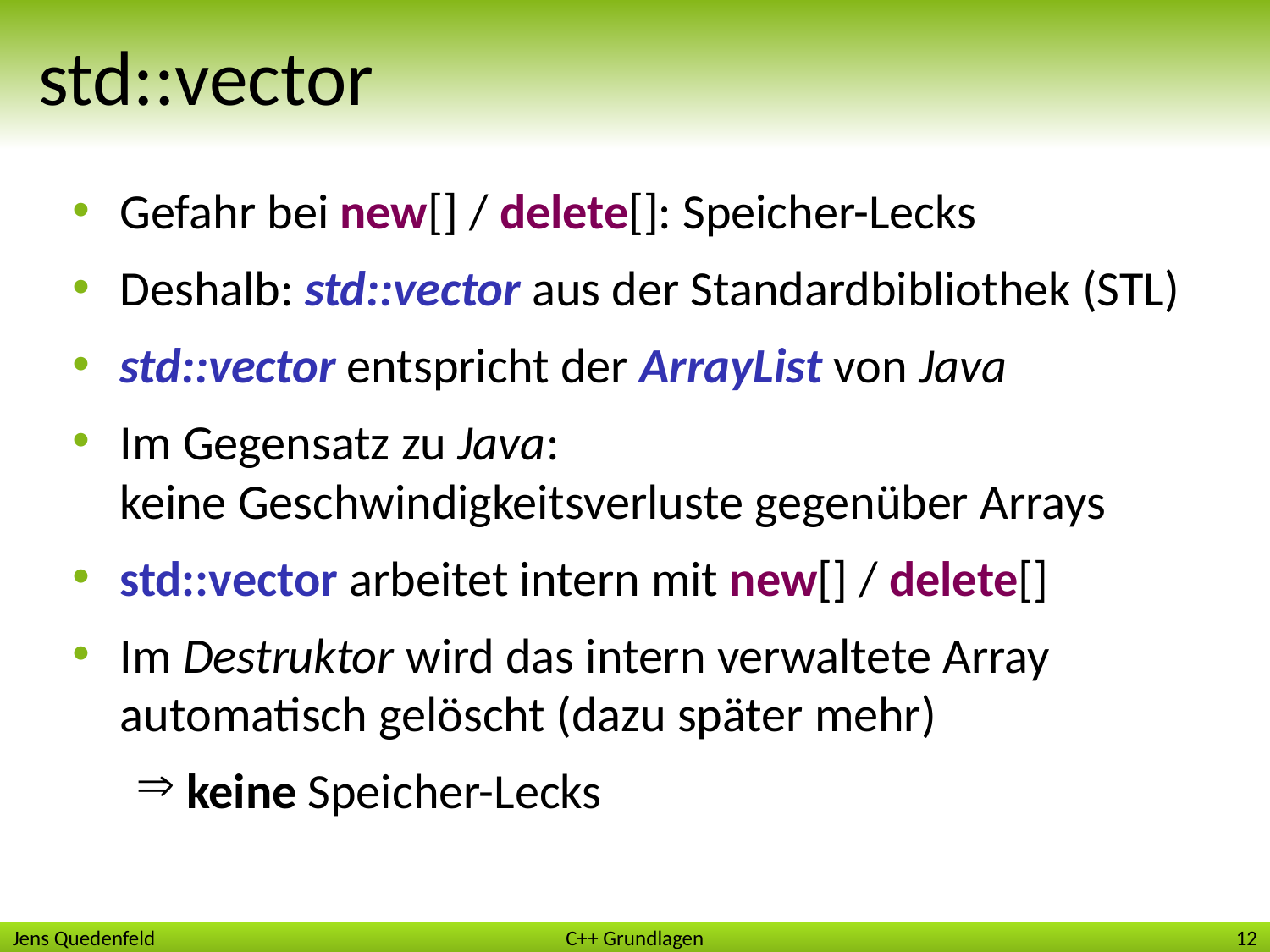

# std::vector
Gefahr bei new[] / delete[]: Speicher-Lecks
Deshalb: std::vector aus der Standardbibliothek (STL)
std::vector entspricht der ArrayList von Java
Im Gegensatz zu Java:
keine Geschwindigkeitsverluste gegenüber Arrays
std::vector arbeitet intern mit new[] / delete[]
Im Destruktor wird das intern verwaltete Array automatisch gelöscht (dazu später mehr)
 keine Speicher-Lecks